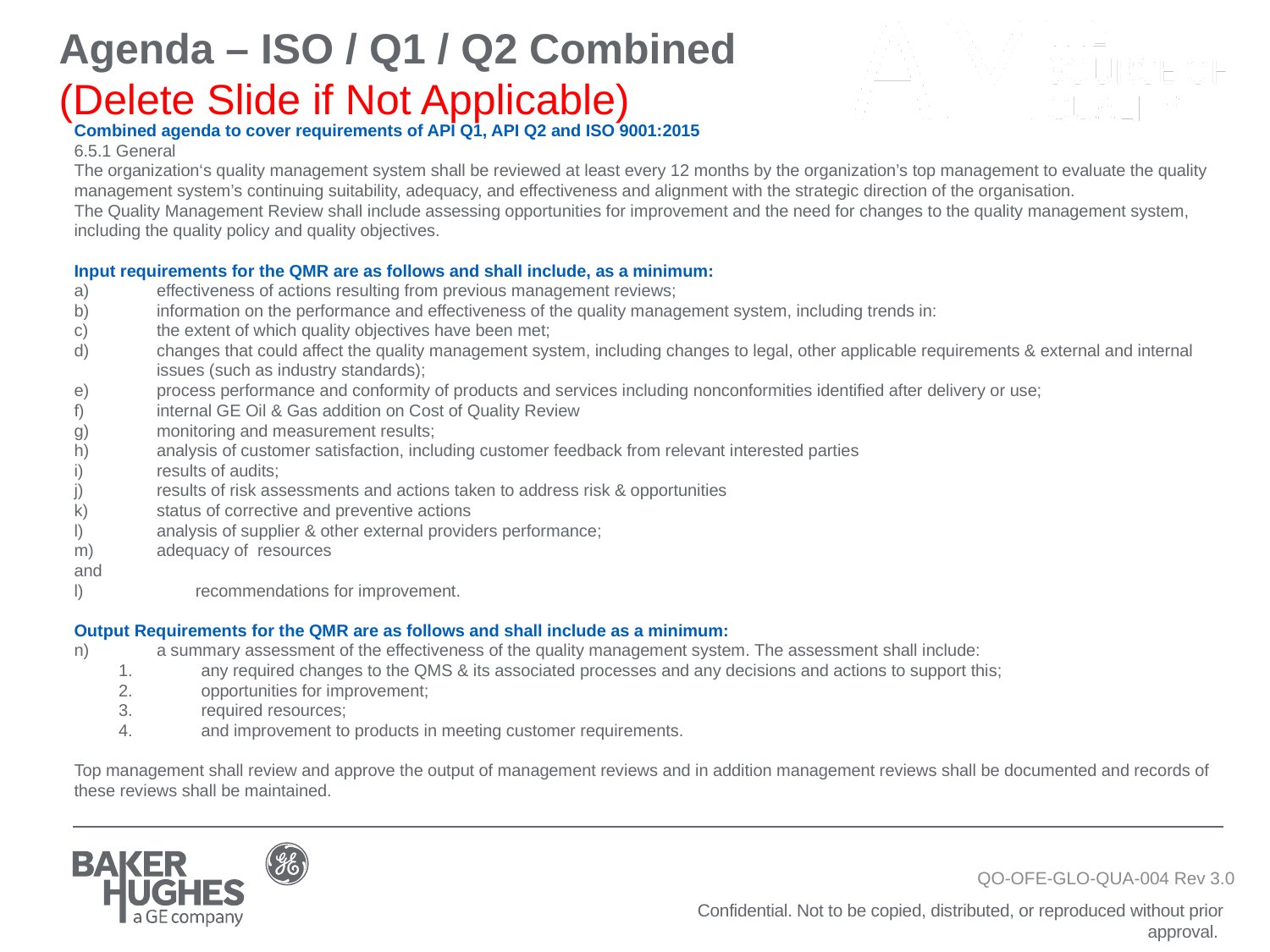

Agenda – ISO / Q1 / Q2 Combined
(Delete Slide if Not Applicable)

Combined agenda to cover requirements of API Q1, API Q2 and ISO 9001:2015
6.5.1 General
The organization‘s quality management system shall be reviewed at least every 12 months by the organization’s top management to evaluate the quality management system’s continuing suitability, adequacy, and effectiveness and alignment with the strategic direction of the organisation.
The Quality Management Review shall include assessing opportunities for improvement and the need for changes to the quality management system, including the quality policy and quality objectives.

Input requirements for the QMR are as follows and shall include, as a minimum:
effectiveness of actions resulting from previous management reviews;
information on the performance and effectiveness of the quality management system, including trends in:
the extent of which quality objectives have been met;
changes that could affect the quality management system, including changes to legal, other applicable requirements & external and internal issues (such as industry standards);
process performance and conformity of products and services including nonconformities identified after delivery or use;
internal GE Oil & Gas addition on Cost of Quality Review
monitoring and measurement results;
analysis of customer satisfaction, including customer feedback from relevant interested parties
results of audits;
results of risk assessments and actions taken to address risk & opportunities
status of corrective and preventive actions
analysis of supplier & other external providers performance;
adequacy of  resources
and
l)                        recommendations for improvement.

Output Requirements for the QMR are as follows and shall include as a minimum:
a summary assessment of the effectiveness of the quality management system. The assessment shall include:
any required changes to the QMS & its associated processes and any decisions and actions to support this;
opportunities for improvement;
required resources;
and improvement to products in meeting customer requirements.

Top management shall review and approve the output of management reviews and in addition management reviews shall be documented and records of these reviews shall be maintained.
QO-OFE-GLO-QUA-004 Rev 3.0